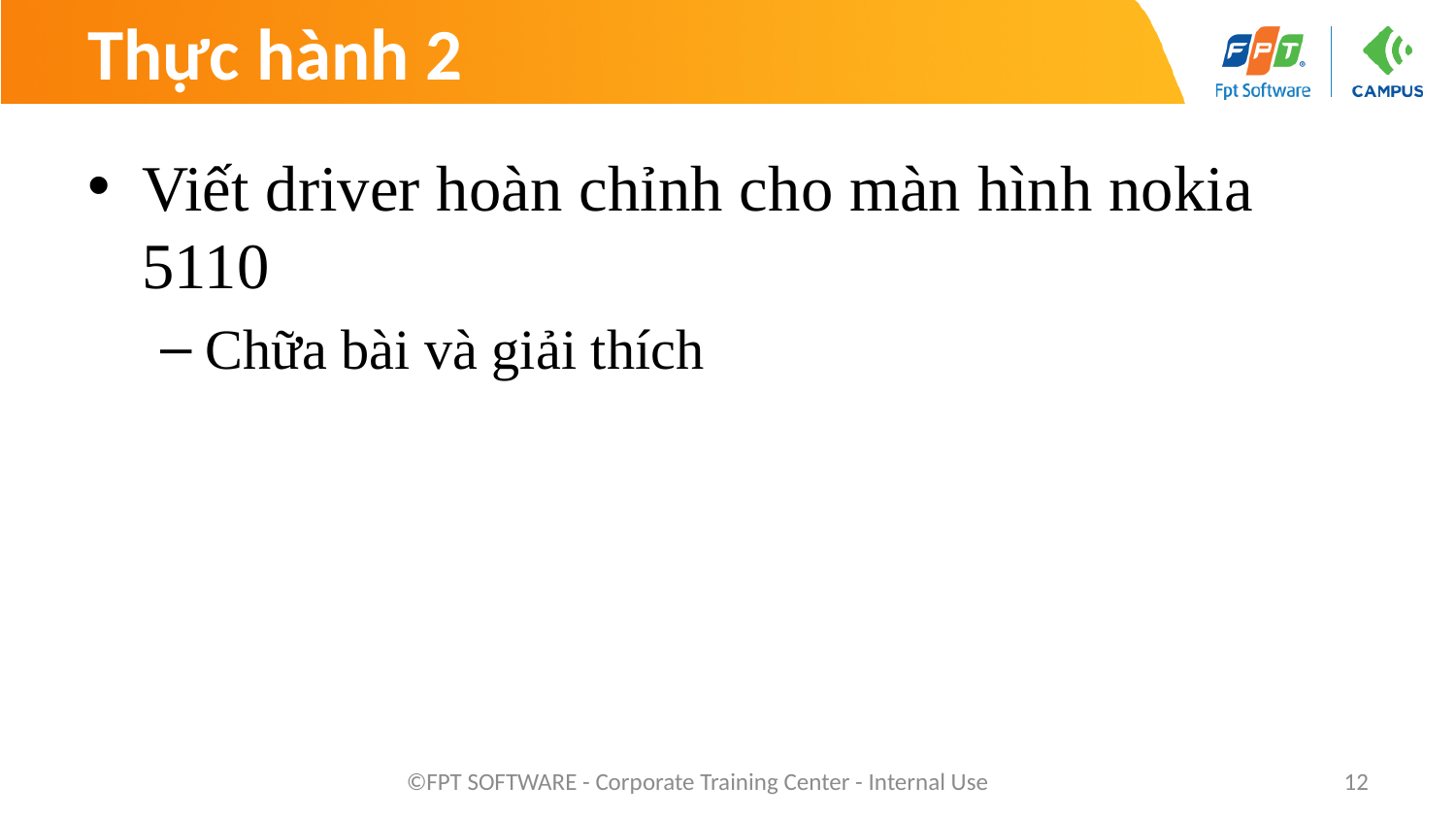

# Thực hành 2
Viết driver hoàn chỉnh cho màn hình nokia 5110
Chữa bài và giải thích
©FPT SOFTWARE - Corporate Training Center - Internal Use
12